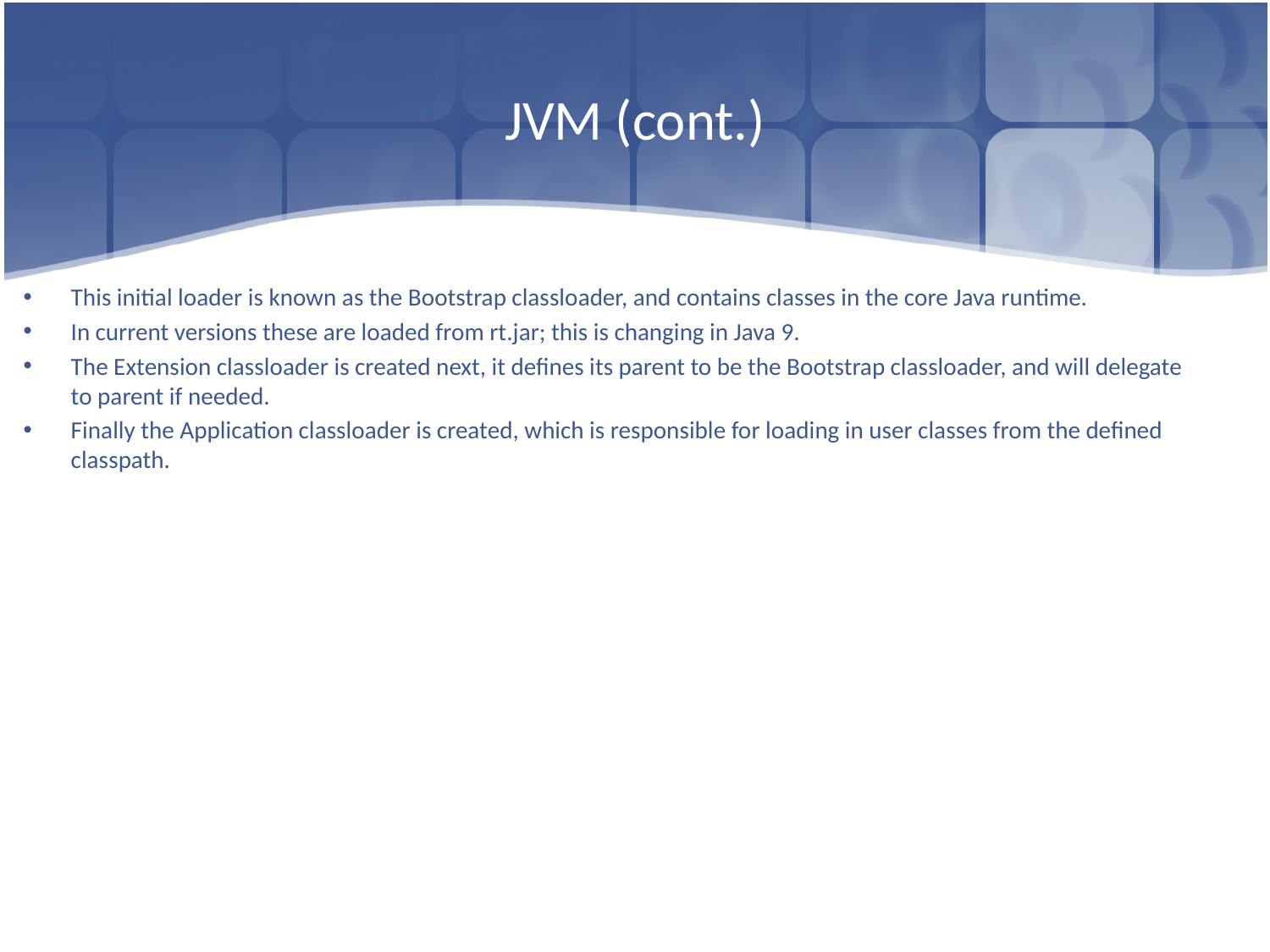

# JVM (cont.)
This initial loader is known as the Bootstrap classloader, and contains classes in the core Java runtime.
In current versions these are loaded from rt.jar; this is changing in Java 9.
The Extension classloader is created next, it defines its parent to be the Bootstrap classloader, and will delegate to parent if needed.
Finally the Application classloader is created, which is responsible for loading in user classes from the defined classpath.